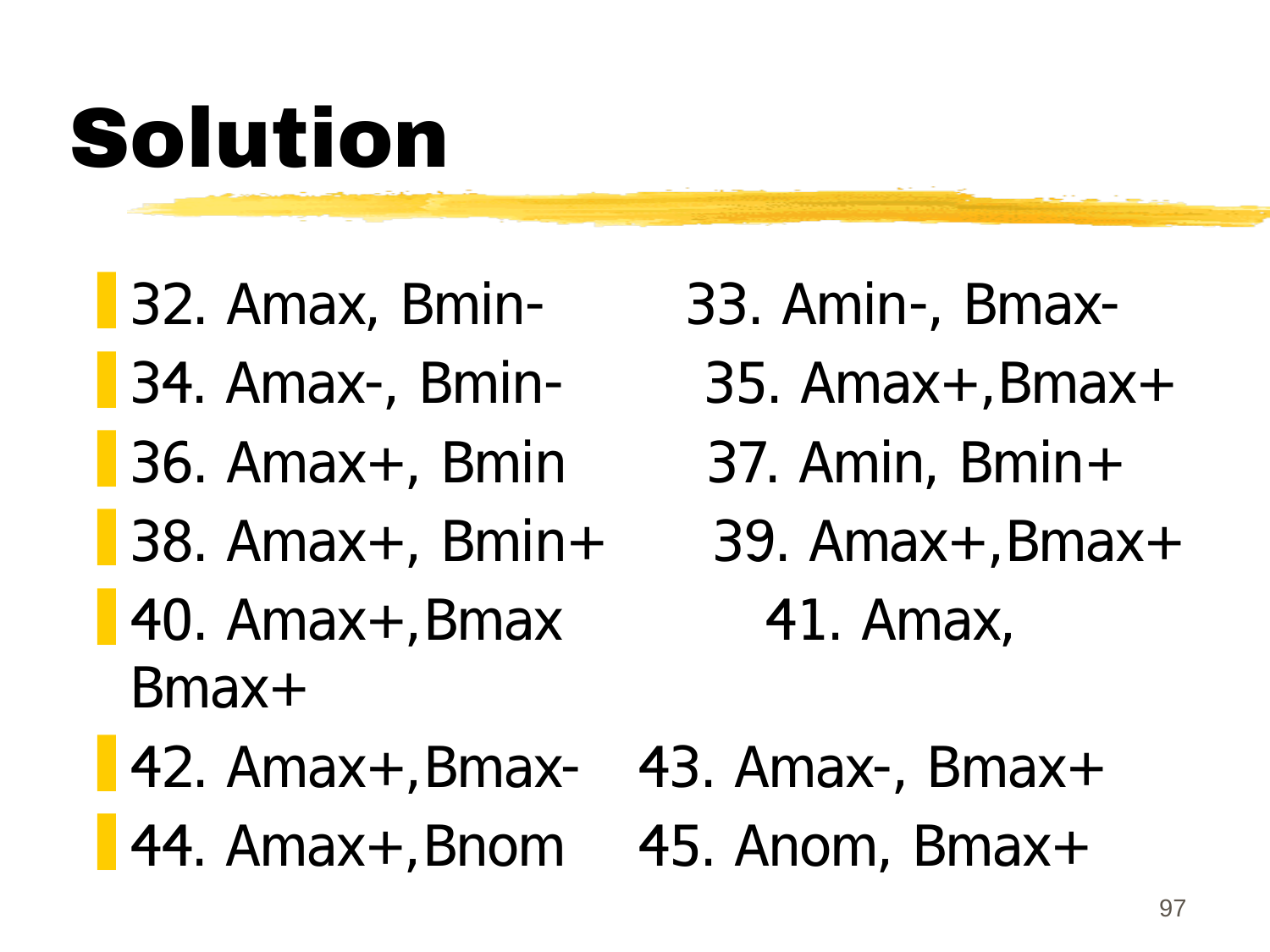

# Solution
32. Amax, Bmin-        33. Amin-, Bmax-
34. Amax-, Bmin-        35. Amax+,Bmax+
36. Amax+, Bmin        37. Amin, Bmin+
38. Amax+, Bmin+      39. Amax+,Bmax+
40. Amax+,Bmax 		41. Amax, Bmax+
42. Amax+,Bmax- 	43. Amax-, Bmax+
44. Amax+,Bnom  	45. Anom, Bmax+

97